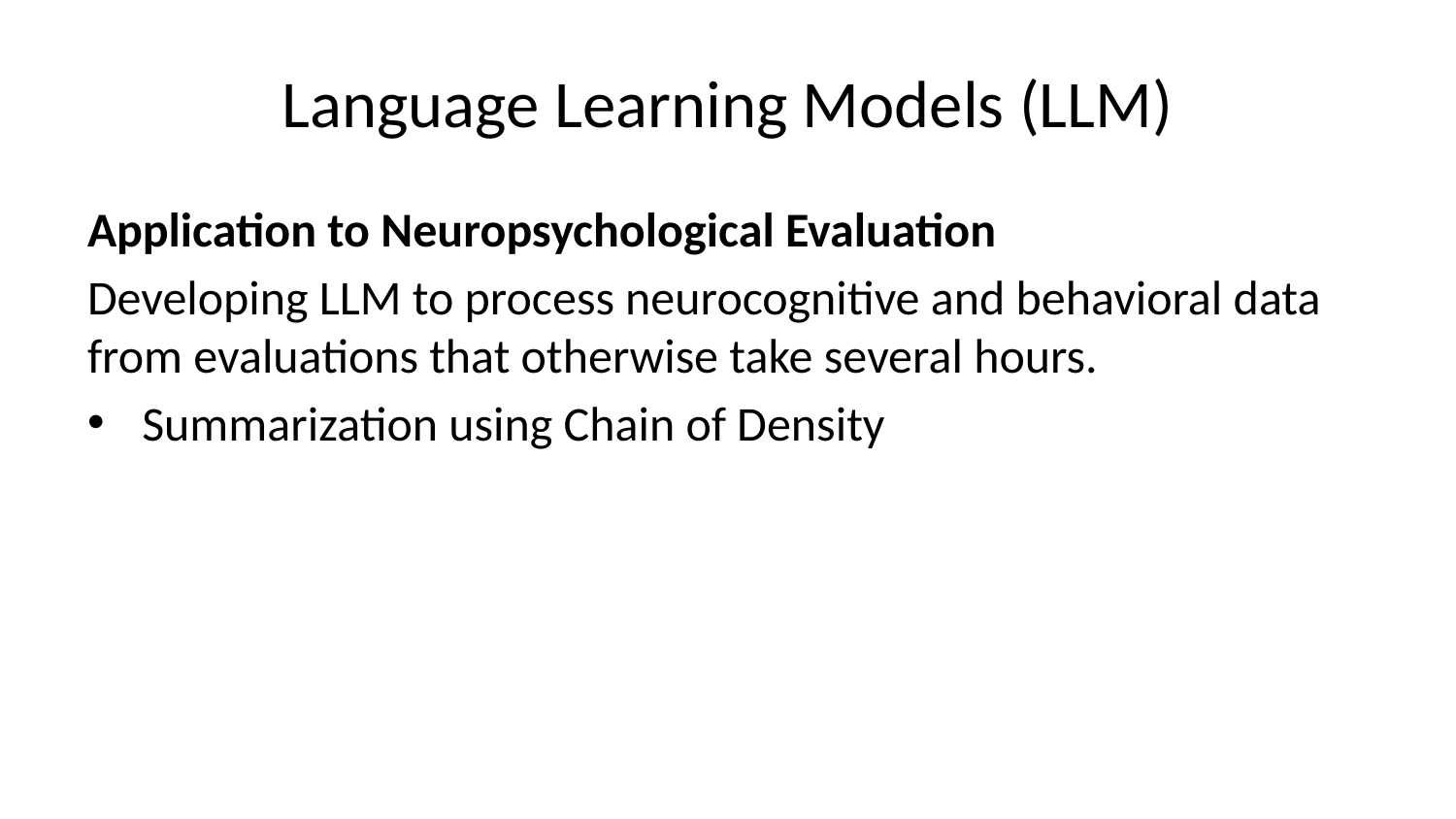

# Language Learning Models (LLM)
Application to Neuropsychological Evaluation
Developing LLM to process neurocognitive and behavioral data from evaluations that otherwise take several hours.
Summarization using Chain of Density